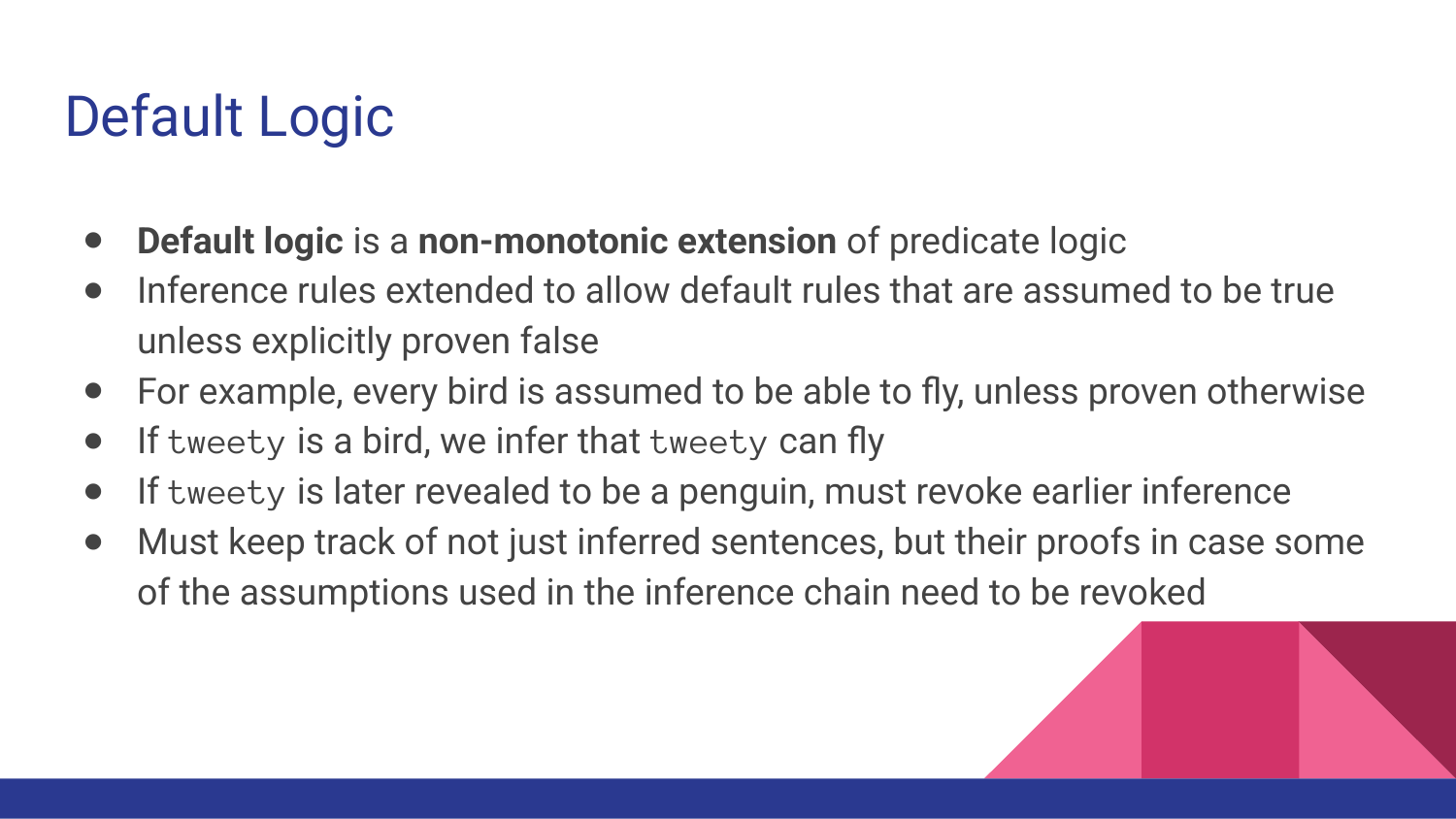

# Default Logic
Default logic is a non-monotonic extension of predicate logic
Inference rules extended to allow default rules that are assumed to be true unless explicitly proven false
For example, every bird is assumed to be able to fly, unless proven otherwise
If tweety is a bird, we infer that tweety can fly
If tweety is later revealed to be a penguin, must revoke earlier inference
Must keep track of not just inferred sentences, but their proofs in case some of the assumptions used in the inference chain need to be revoked